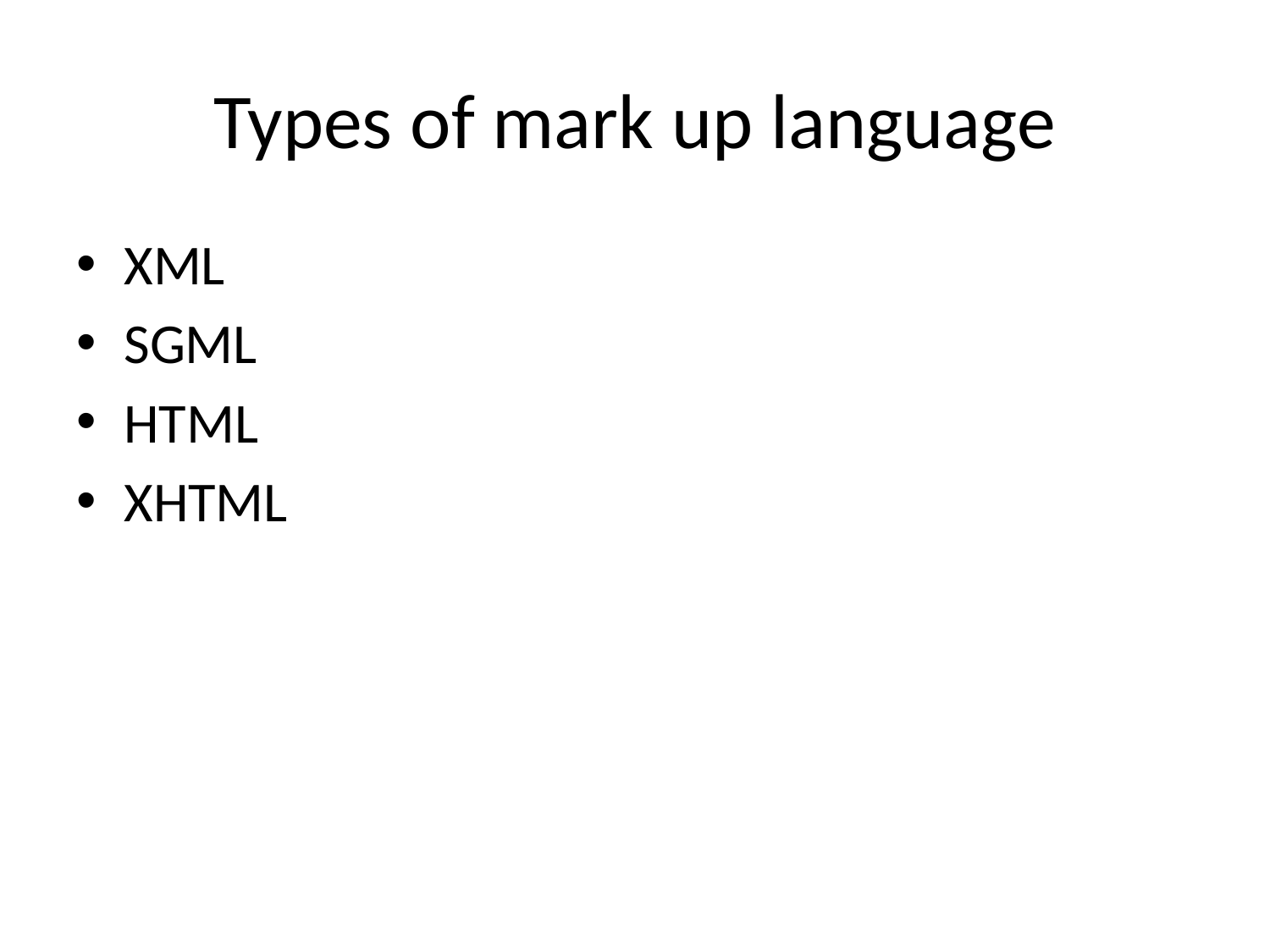

# Types of mark up language
XML
SGML
HTML
XHTML